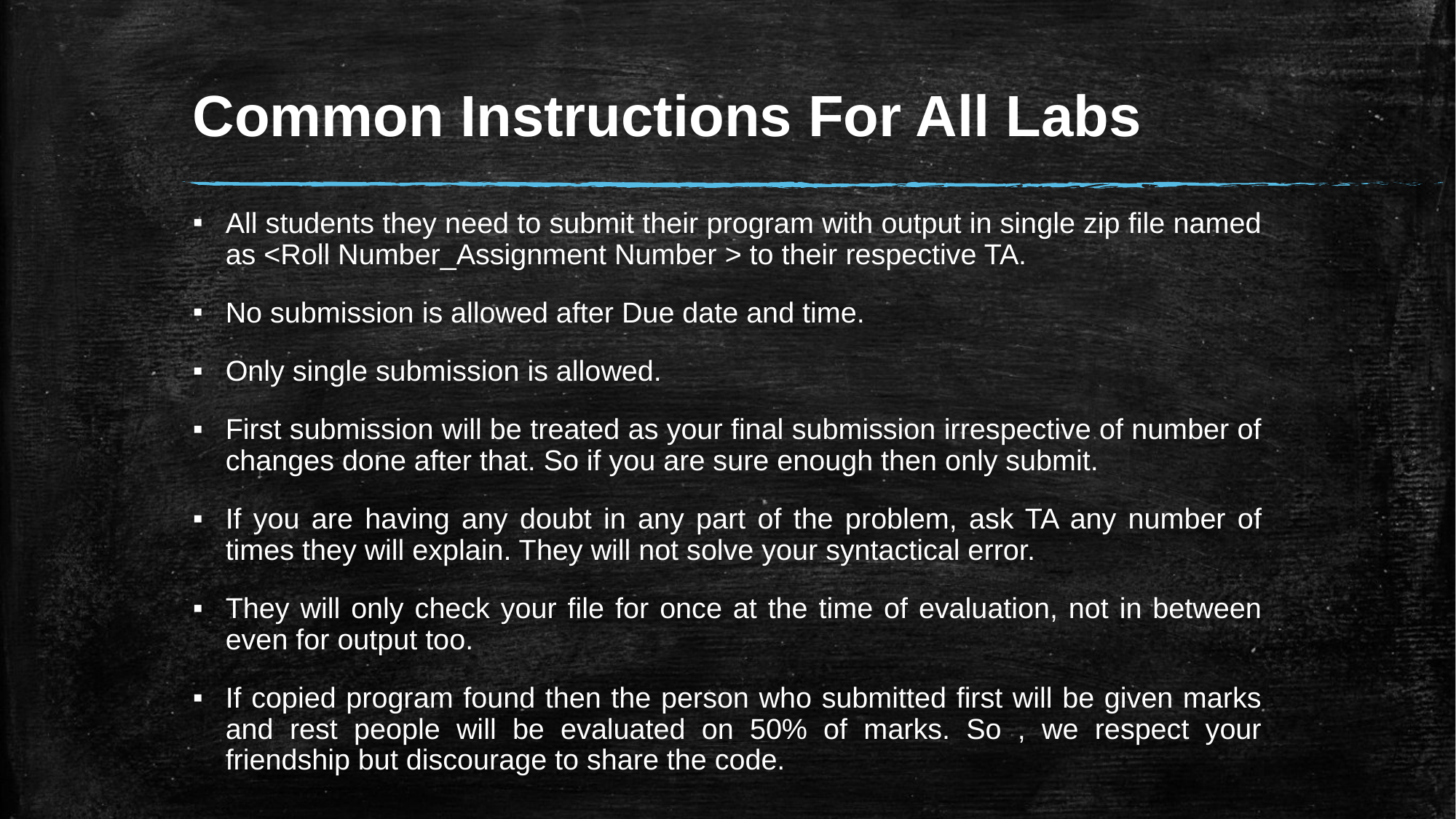

# Common Instructions For All Labs
All students they need to submit their program with output in single zip file named as <Roll Number_Assignment Number > to their respective TA.
No submission is allowed after Due date and time.
Only single submission is allowed.
First submission will be treated as your final submission irrespective of number of changes done after that. So if you are sure enough then only submit.
If you are having any doubt in any part of the problem, ask TA any number of times they will explain. They will not solve your syntactical error.
They will only check your file for once at the time of evaluation, not in between even for output too.
If copied program found then the person who submitted first will be given marks and rest people will be evaluated on 50% of marks. So , we respect your friendship but discourage to share the code.